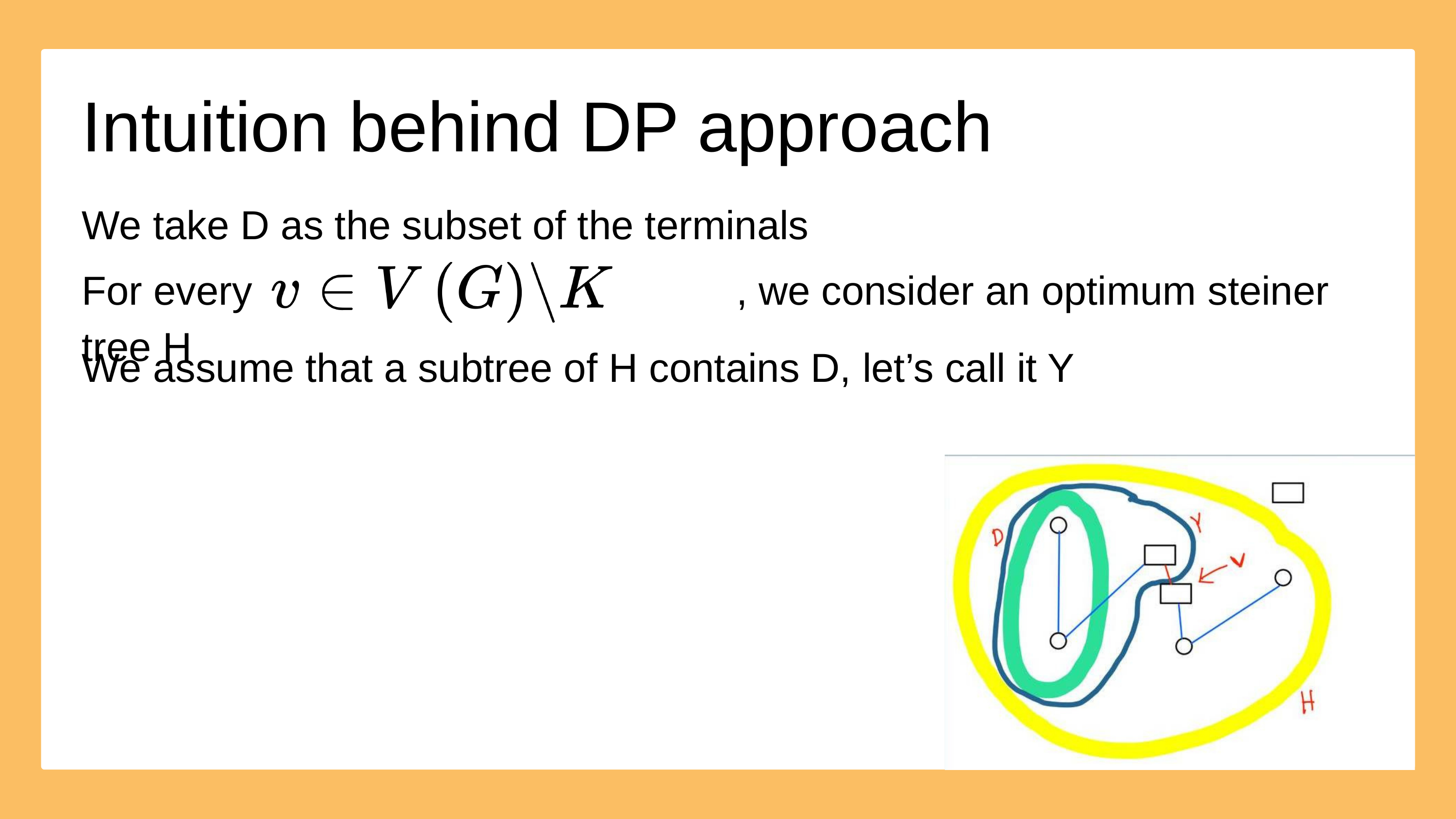

Intuition behind DP approach
We take D as the subset of the terminals
For every                                           , we consider an optimum steiner tree H

We assume that a subtree of H contains D, let’s call it Y